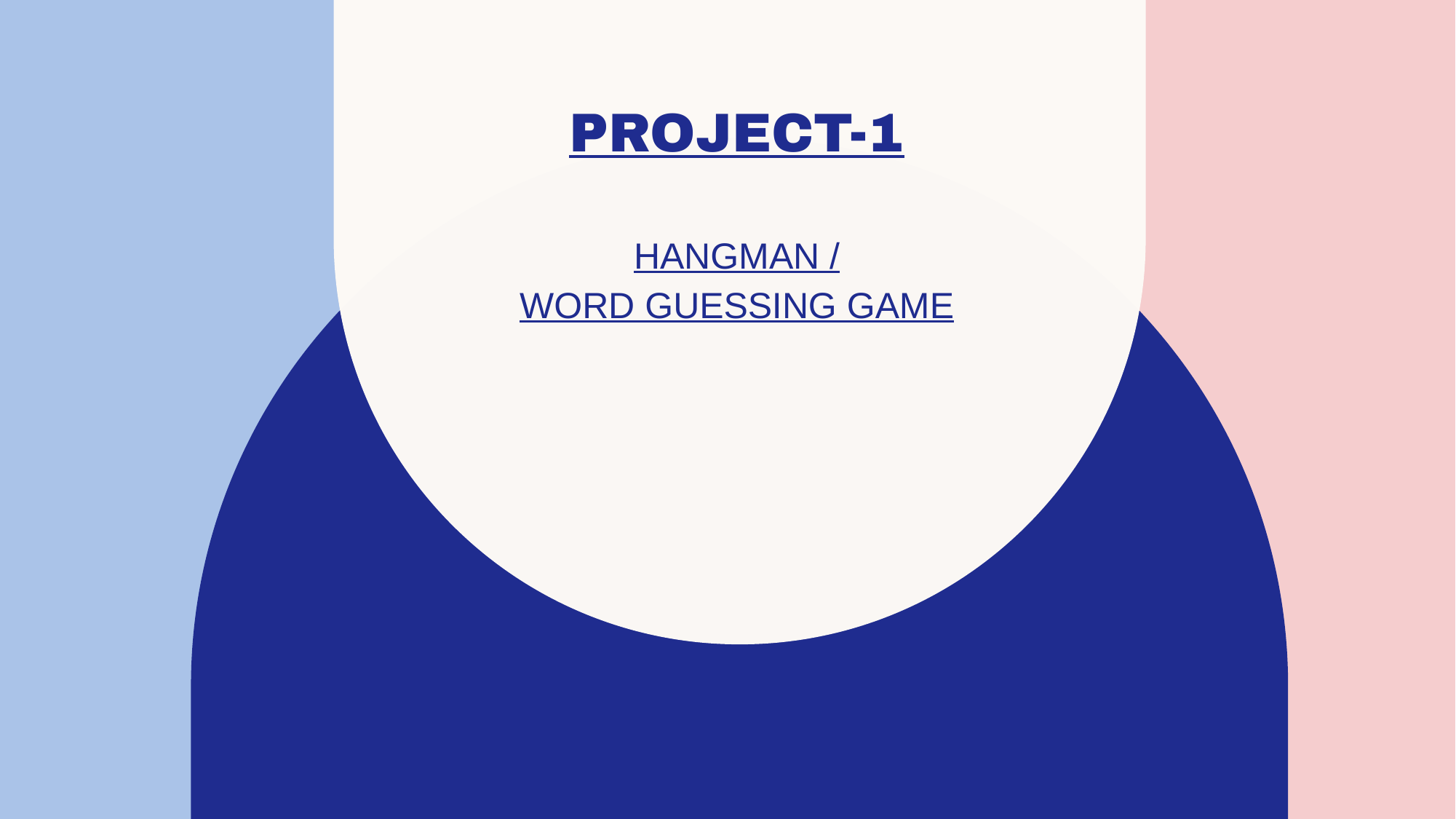

# Project-1
HANGMAN /
WORD GUESSING GAME